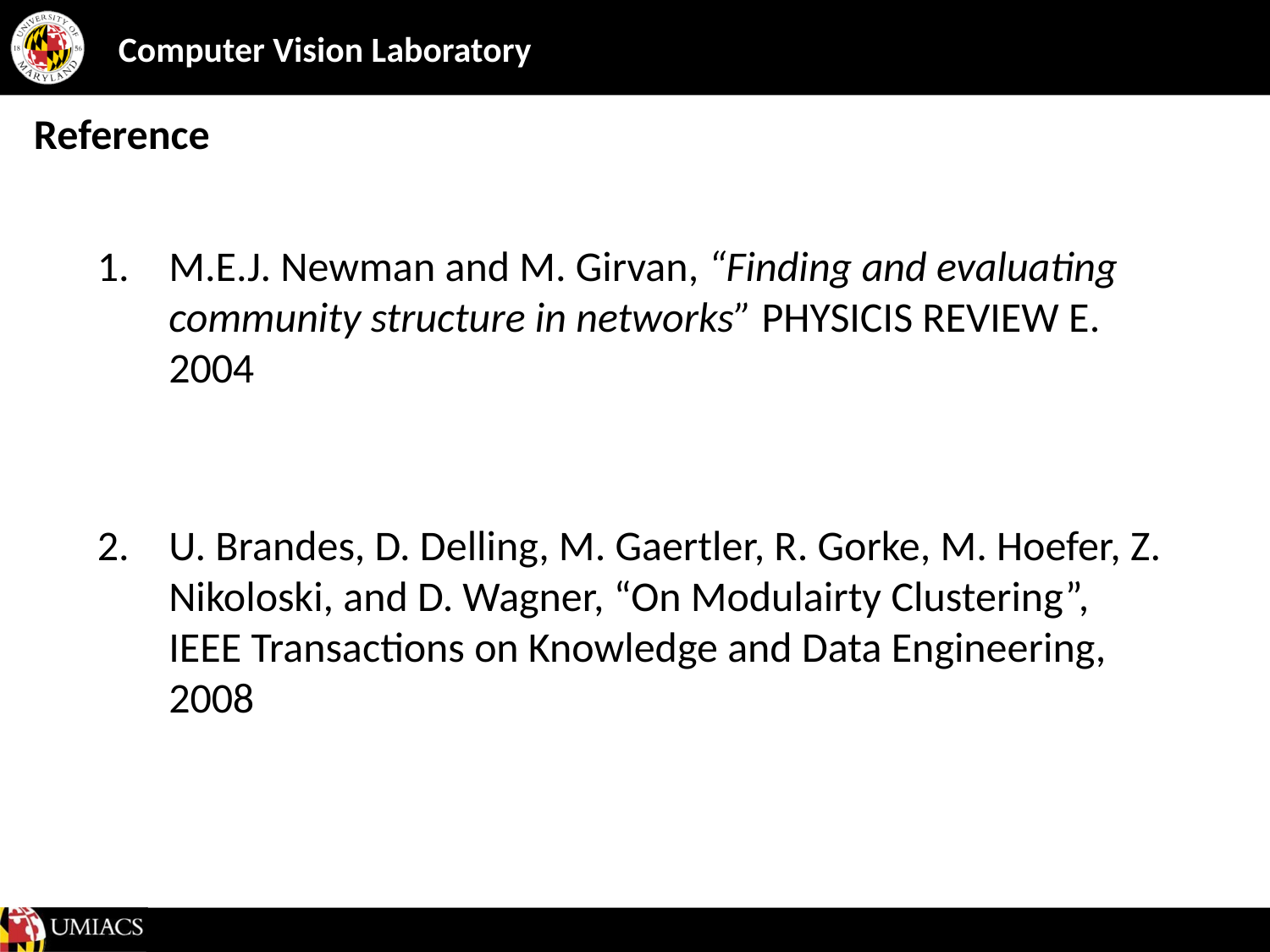

# Reference
M.E.J. Newman and M. Girvan, “Finding and evaluating community structure in networks” PHYSICIS REVIEW E. 2004

U. Brandes, D. Delling, M. Gaertler, R. Gorke, M. Hoefer, Z. Nikoloski, and D. Wagner, “On Modulairty Clustering”, IEEE Transactions on Knowledge and Data Engineering, 2008